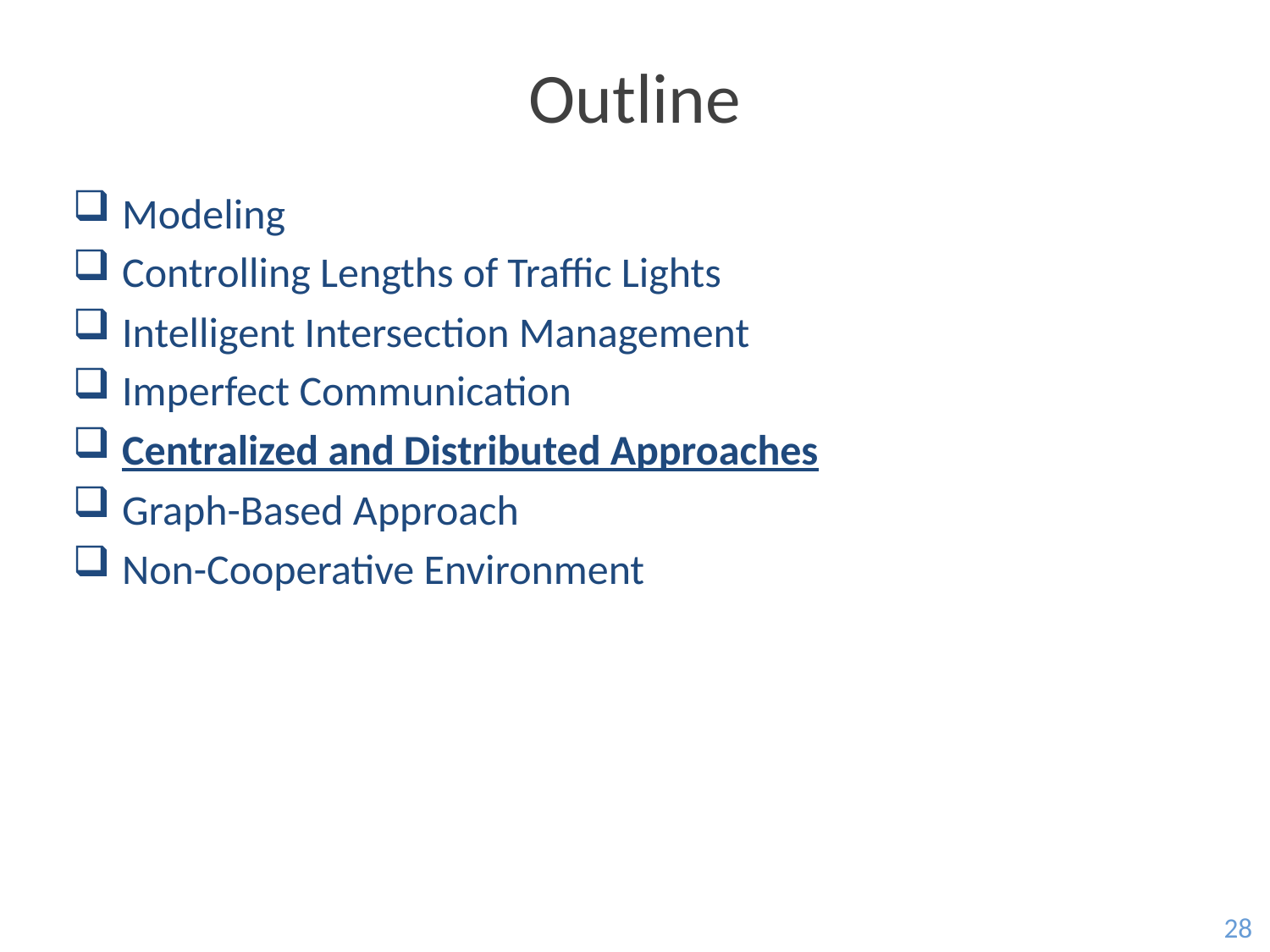

# Outline
Modeling
Controlling Lengths of Traffic Lights
Intelligent Intersection Management
Imperfect Communication
Centralized and Distributed Approaches
Graph-Based Approach
Non-Cooperative Environment
28